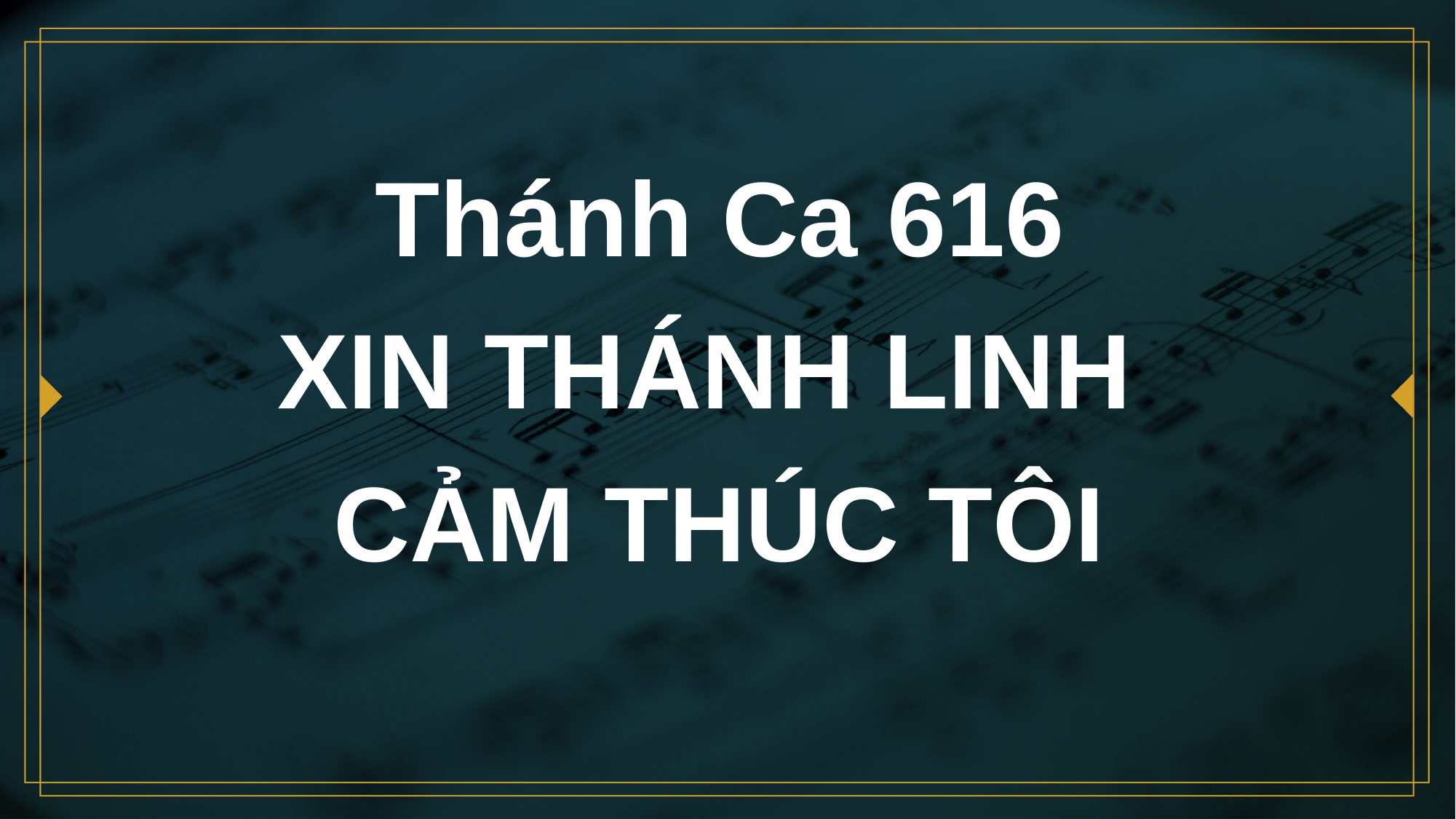

# Thánh Ca 616 XIN THÁNH LINH CẢM THÚC TÔI